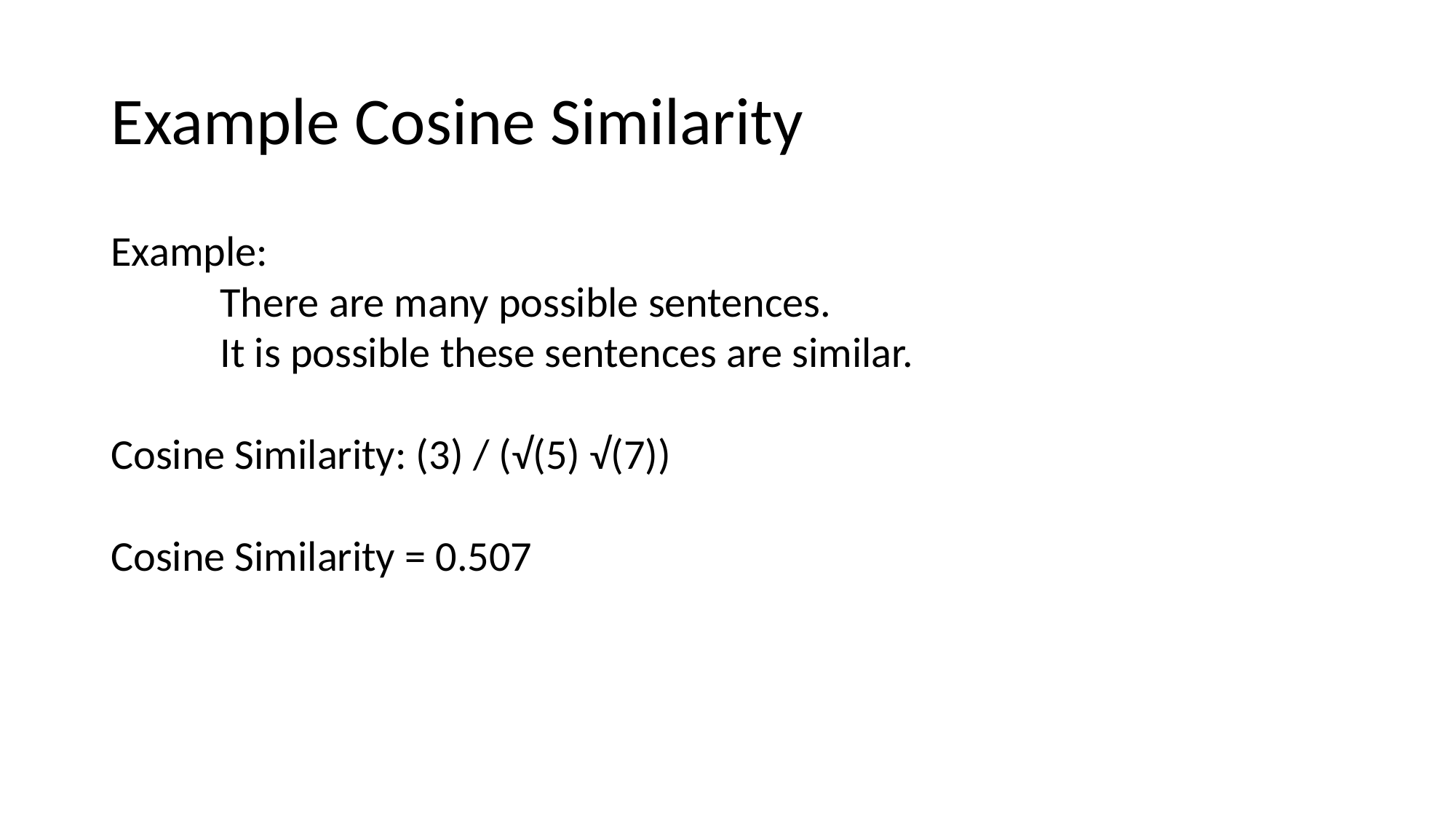

# Example Cosine Similarity
Example:
	There are many possible sentences.
	It is possible these sentences are similar.

Cosine Similarity: (3) / (√(5) √(7))

Cosine Similarity = 0.507